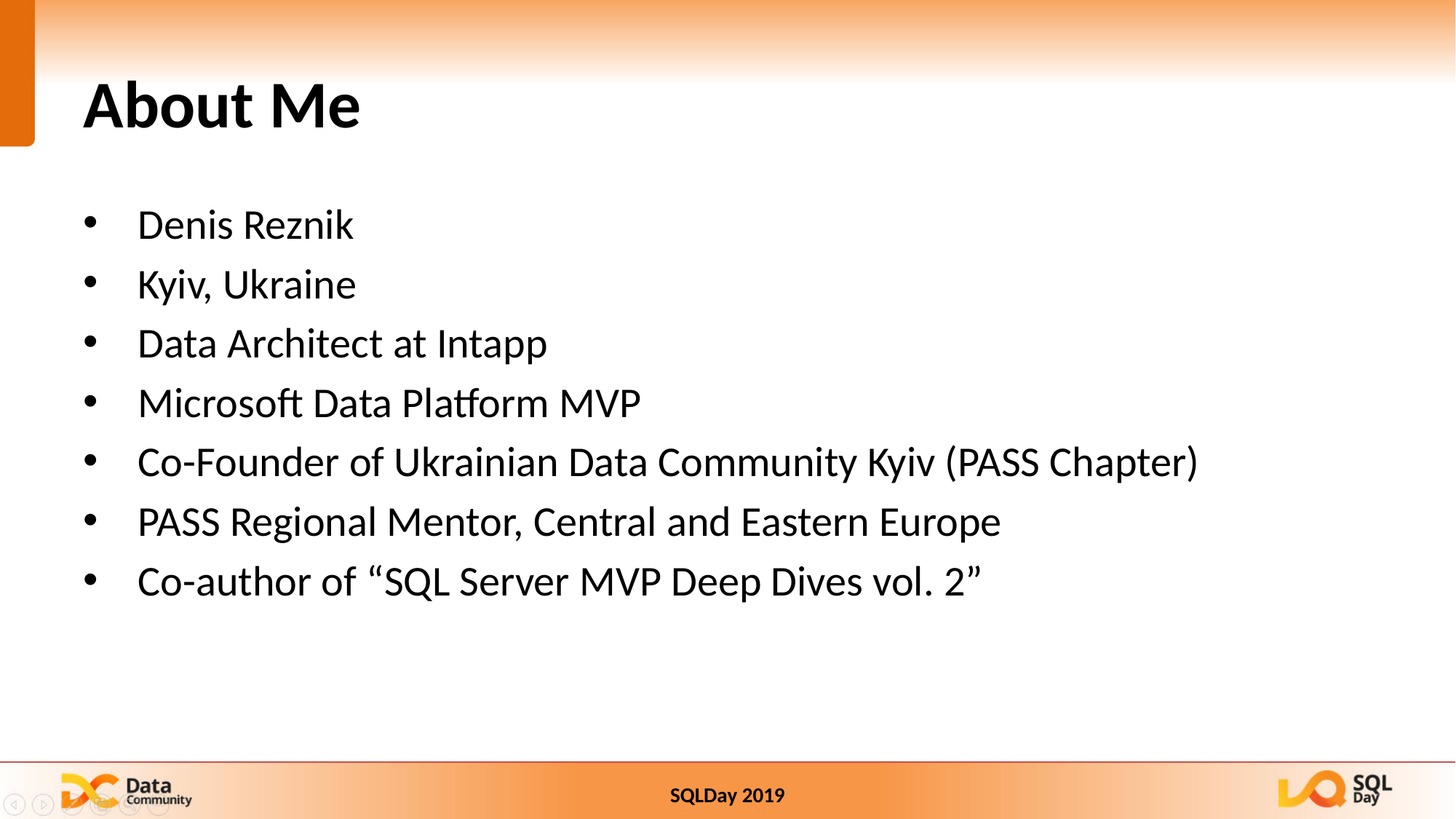

# About Me
Denis Reznik
Kyiv, Ukraine
Data Architect at Intapp
Microsoft Data Platform MVP
Co-Founder of Ukrainian Data Community Kyiv (PASS Chapter)
PASS Regional Mentor, Central and Eastern Europe
Co-author of “SQL Server MVP Deep Dives vol. 2”